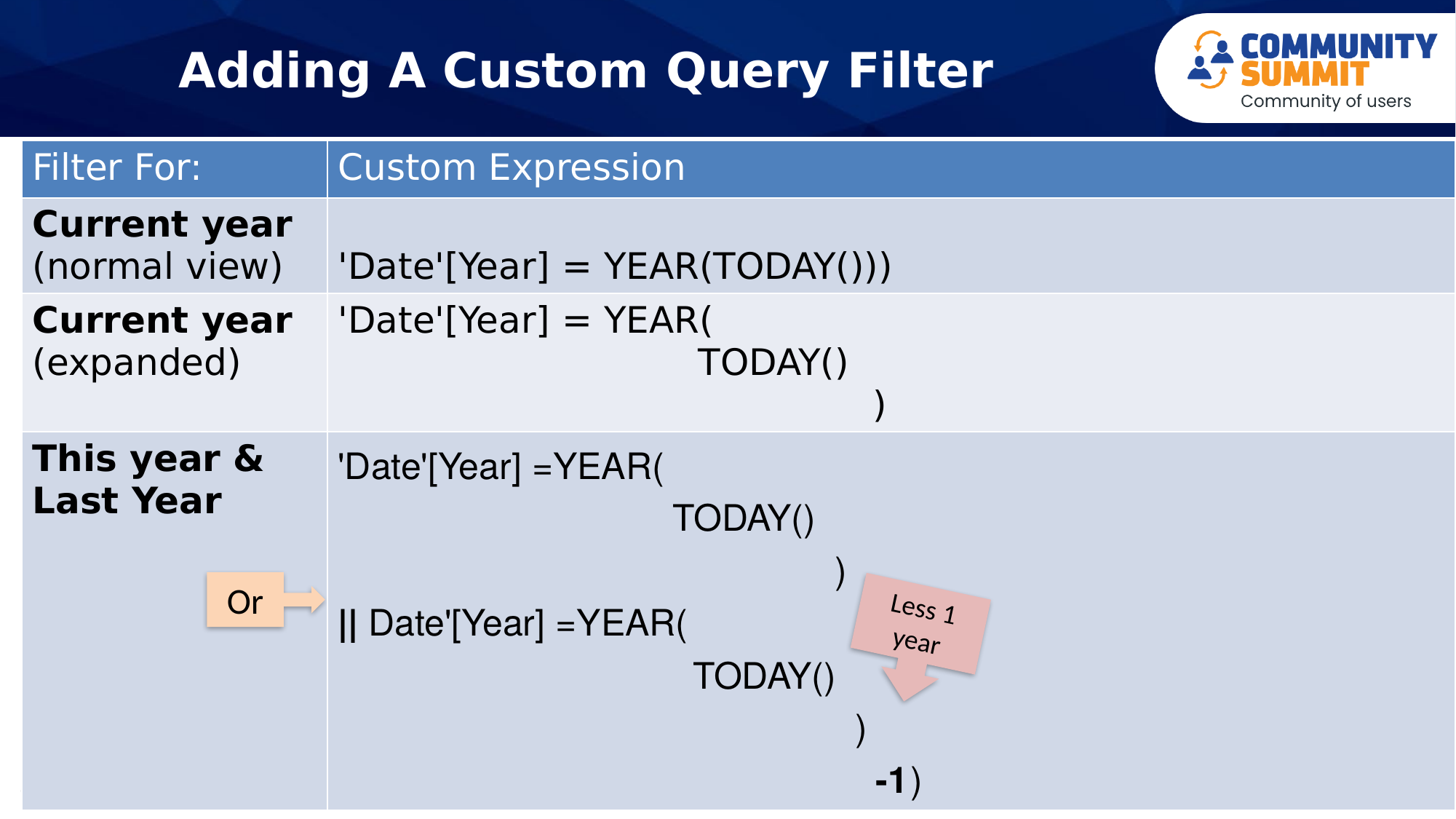

# Adding A Custom Query Filter
| Filter For: | Custom Expression |
| --- | --- |
| Current year (normal view) | 'Date'[Year] = YEAR(TODAY())) |
| Current year (expanded) | 'Date'[Year] = YEAR( TODAY() ) |
| This year & Last Year | 'Date'[Year] =YEAR( TODAY() ) || Date'[Year] =YEAR( TODAY() ) -1) |
Or
Less 1 year